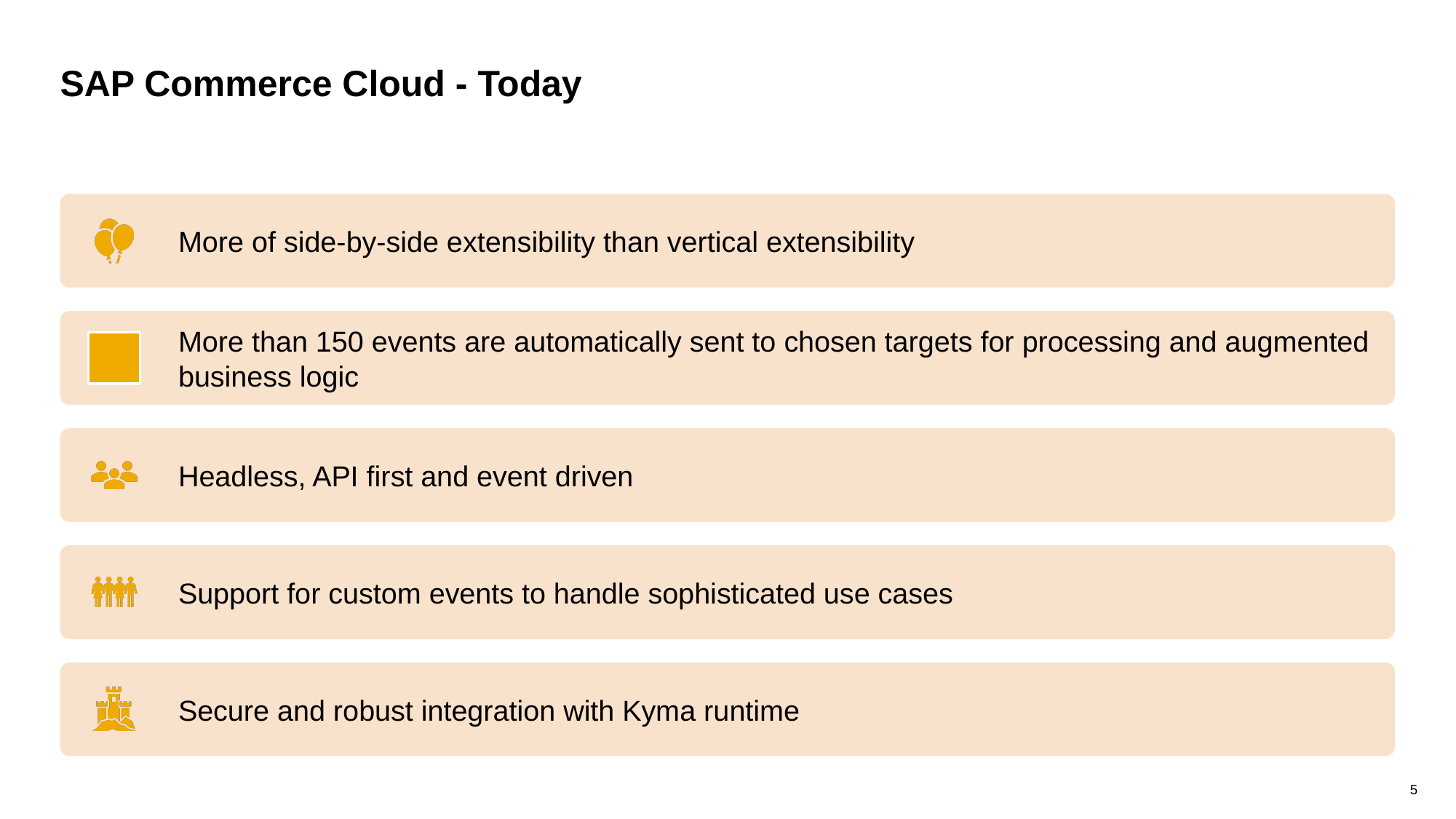

# SAP Commerce Cloud - Today
More of side-by-side extensibility than vertical extensibility
More than 150 events are automatically sent to chosen targets for processing and augmented business logic
Headless, API first and event driven
Support for custom events to handle sophisticated use cases
Secure and robust integration with Kyma runtime